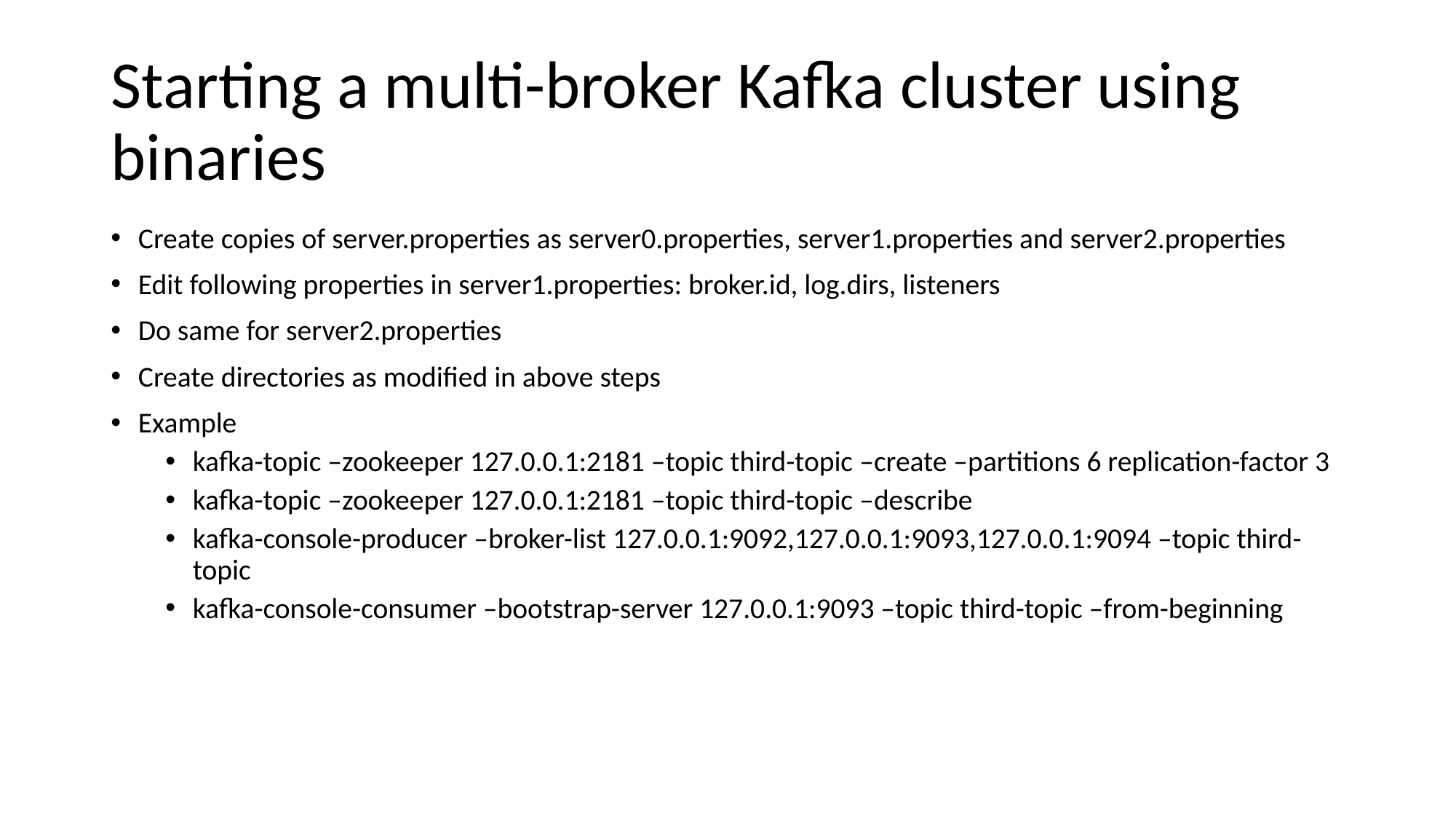

# Starting a multi-broker Kafka cluster using binaries
Create copies of server.properties as server0.properties, server1.properties and server2.properties
Edit following properties in server1.properties: broker.id, log.dirs, listeners
Do same for server2.properties
Create directories as modified in above steps
Example
kafka-topic –zookeeper 127.0.0.1:2181 –topic third-topic –create –partitions 6 replication-factor 3
kafka-topic –zookeeper 127.0.0.1:2181 –topic third-topic –describe
kafka-console-producer –broker-list 127.0.0.1:9092,127.0.0.1:9093,127.0.0.1:9094 –topic third-topic
kafka-console-consumer –bootstrap-server 127.0.0.1:9093 –topic third-topic –from-beginning